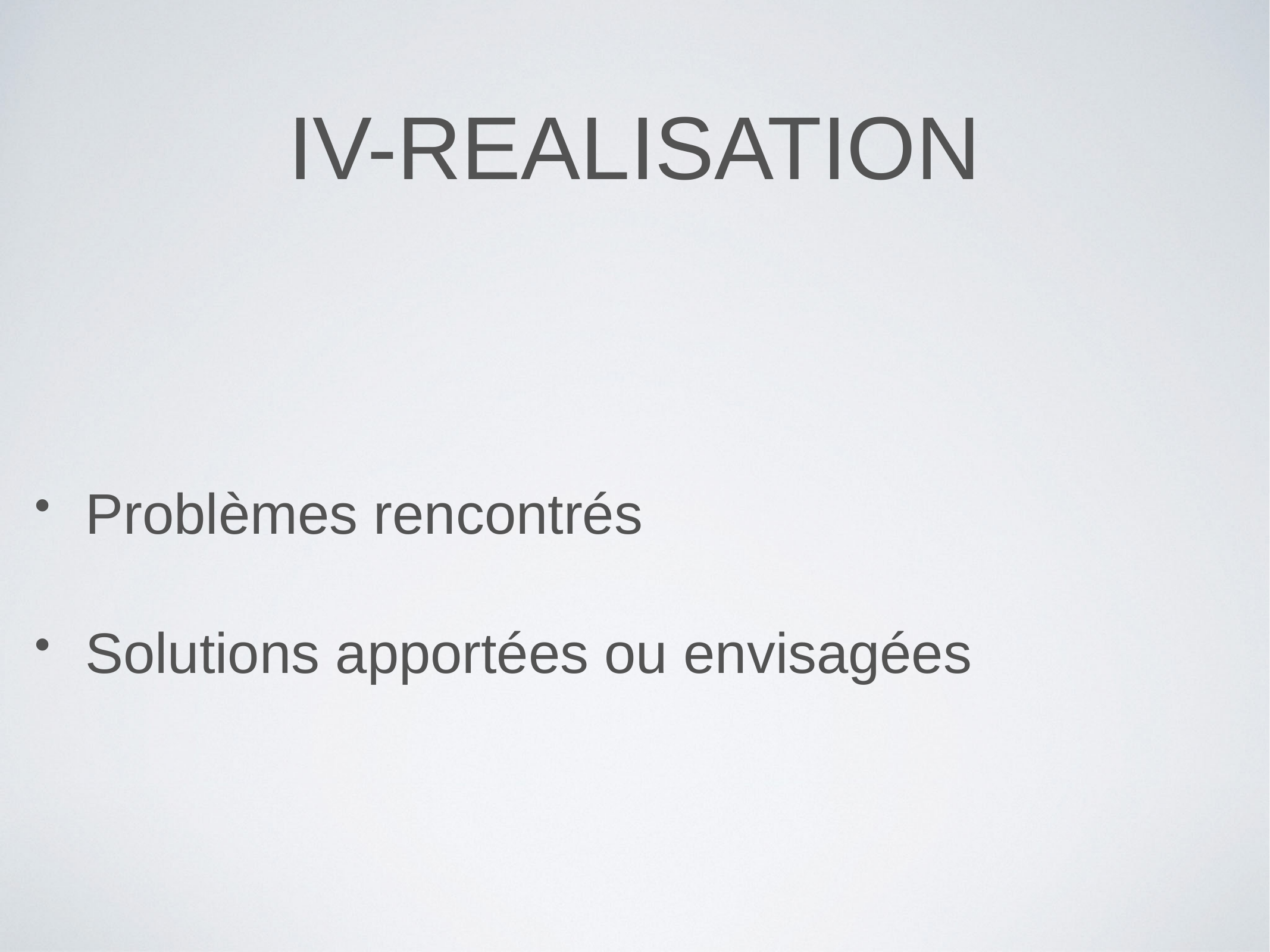

# IV-REALISATION
Problèmes rencontrés
Solutions apportées ou envisagées